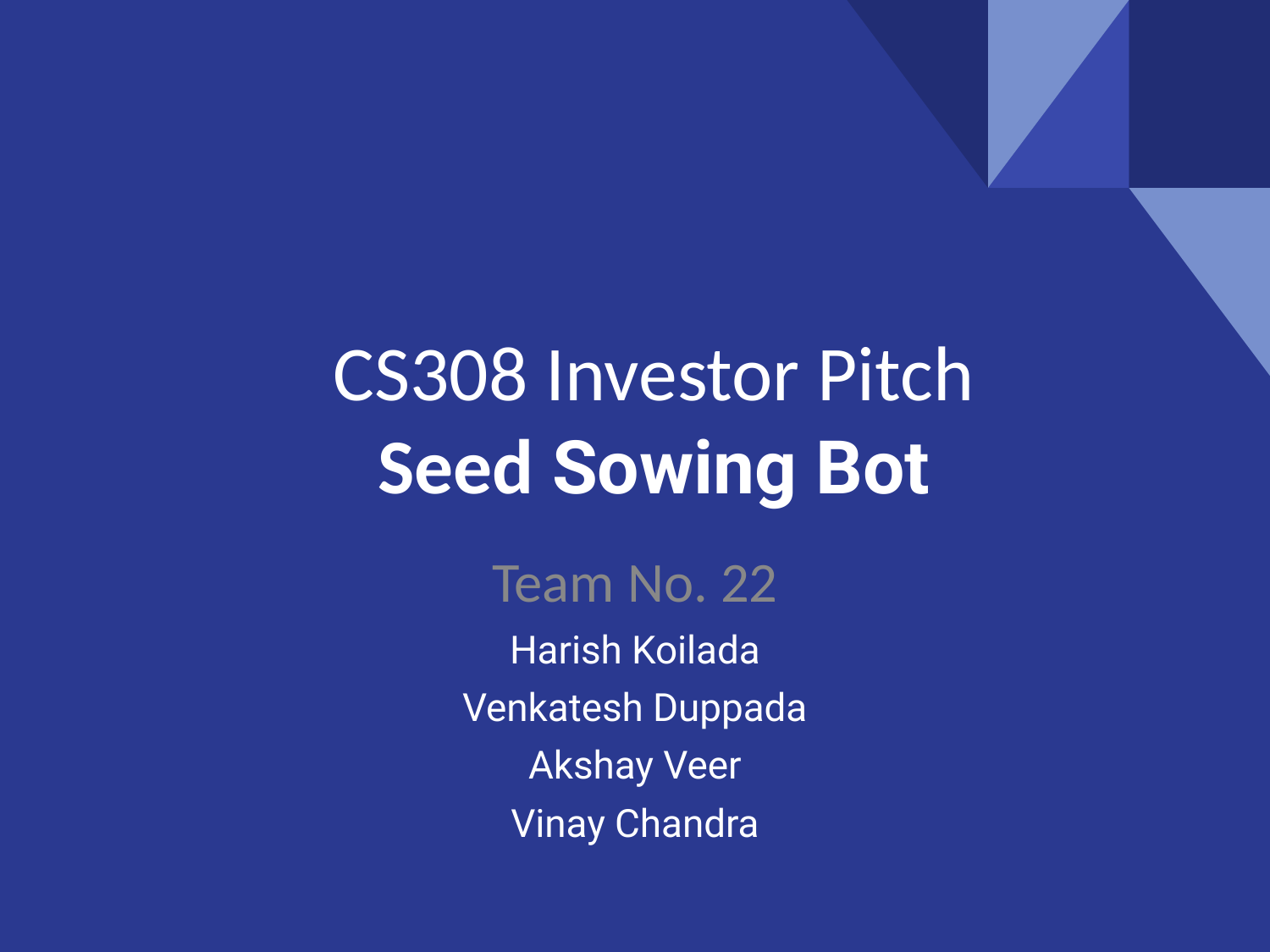

# CS308 Investor Pitch Seed Sowing Bot
Team No. 22
Harish Koilada
Venkatesh Duppada
Akshay Veer
Vinay Chandra